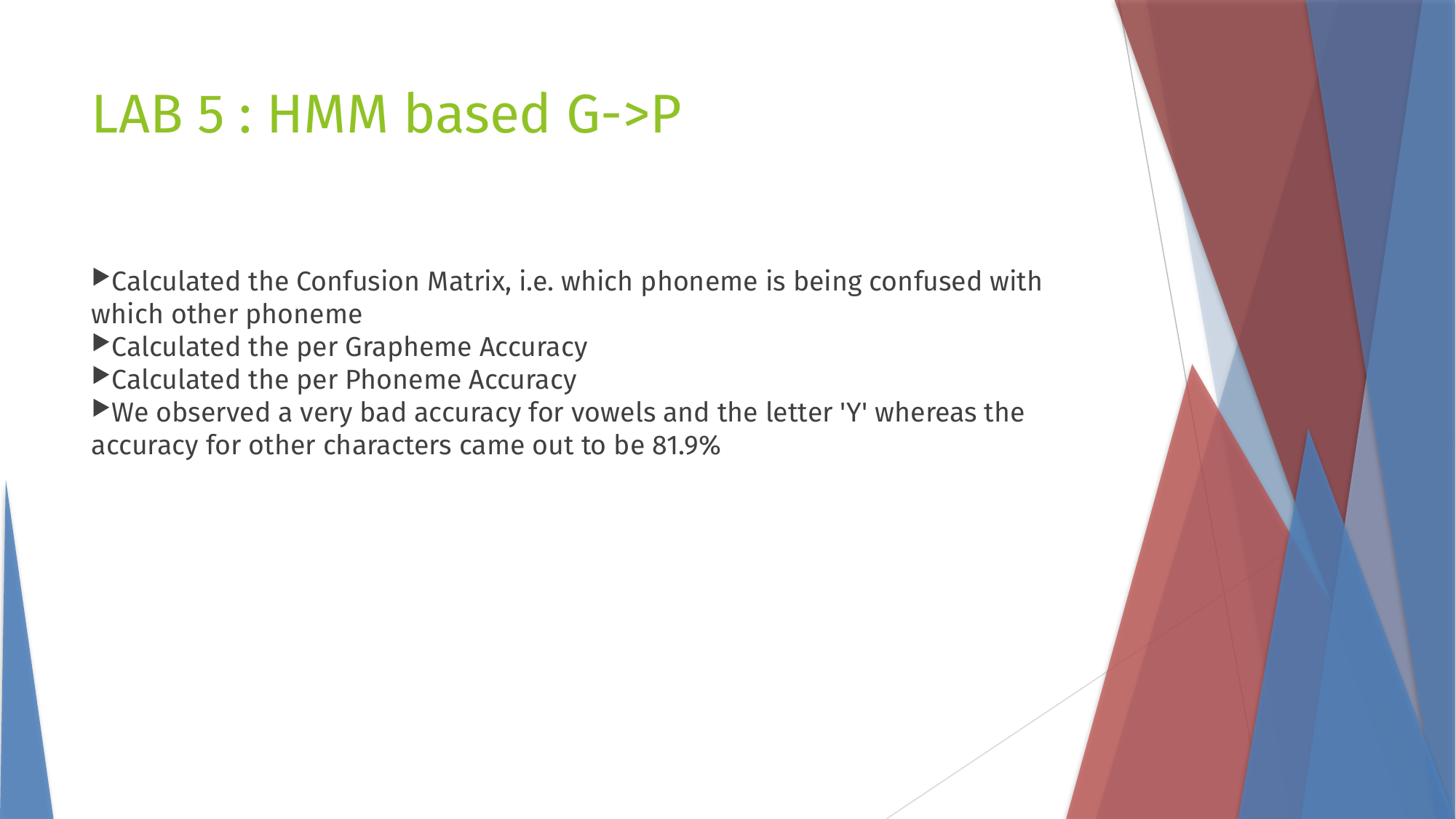

LAB 5 : HMM based G->P
Calculated the Confusion Matrix, i.e. which phoneme is being confused with which other phoneme
Calculated the per Grapheme Accuracy
Calculated the per Phoneme Accuracy
We observed a very bad accuracy for vowels and the letter 'Y' whereas the accuracy for other characters came out to be 81.9%